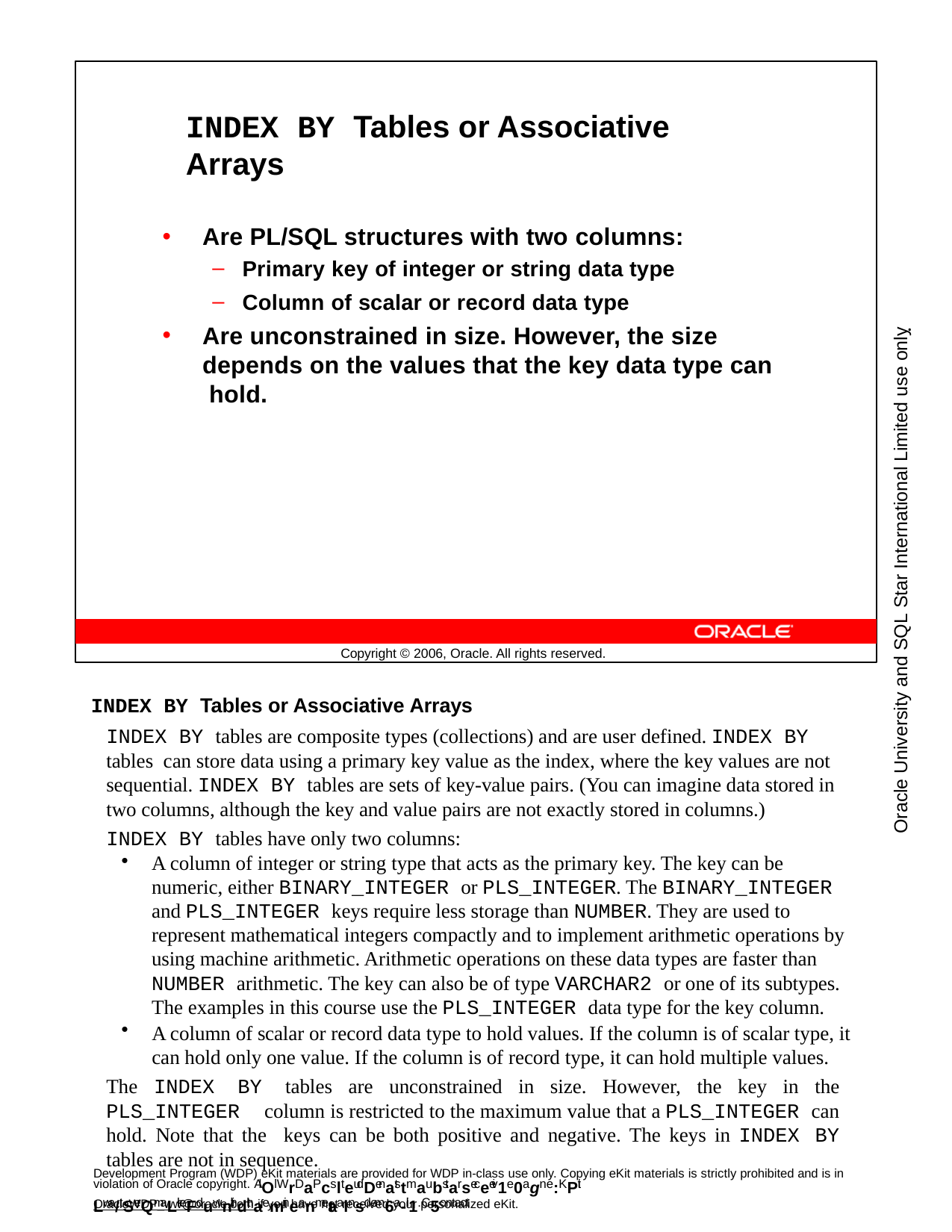

INDEX BY Tables or Associative Arrays
Are PL/SQL structures with two columns:
Primary key of integer or string data type
Column of scalar or record data type
Are unconstrained in size. However, the size  depends on the values that the key data type can  hold.
Oracle University and SQL Star International Limited use onlyฺ
Copyright © 2006, Oracle. All rights reserved.
INDEX BY Tables or Associative Arrays
INDEX BY tables are composite types (collections) and are user defined. INDEX BY tables  can store data using a primary key value as the index, where the key values are not  sequential. INDEX BY tables are sets of key-value pairs. (You can imagine data stored in  two columns, although the key and value pairs are not exactly stored in columns.)
INDEX BY tables have only two columns:
A column of integer or string type that acts as the primary key. The key can be  numeric, either BINARY_INTEGER or PLS_INTEGER. The BINARY_INTEGER  and PLS_INTEGER keys require less storage than NUMBER. They are used to  represent mathematical integers compactly and to implement arithmetic operations by  using machine arithmetic. Arithmetic operations on these data types are faster than  NUMBER arithmetic. The key can also be of type VARCHAR2 or one of its subtypes.  The examples in this course use the PLS_INTEGER data type for the key column.
A column of scalar or record data type to hold values. If the column is of scalar type, it  can hold only one value. If the column is of record type, it can hold multiple values.
The INDEX BY tables are unconstrained in size. However, the key in the PLS_INTEGER  column is restricted to the maximum value that a PLS_INTEGER can hold. Note that the  keys can be both positive and negative. The keys in INDEX BY tables are not in sequence.
Development Program (WDP) eKit materials are provided for WDP in-class use only. Copying eKit materials is strictly prohibited and is in
violation of Oracle copyright. AlOl WrDaPcslteudDenatstmaubstarseceeiv1e0agn e:KPit Lwa/tSerQmaLrkeFduwnithdthaemir neanmetaalnsd em6a-il1. C5ontact
OracleWDP_ww@oracle.com if you have not received your personalized eKit.